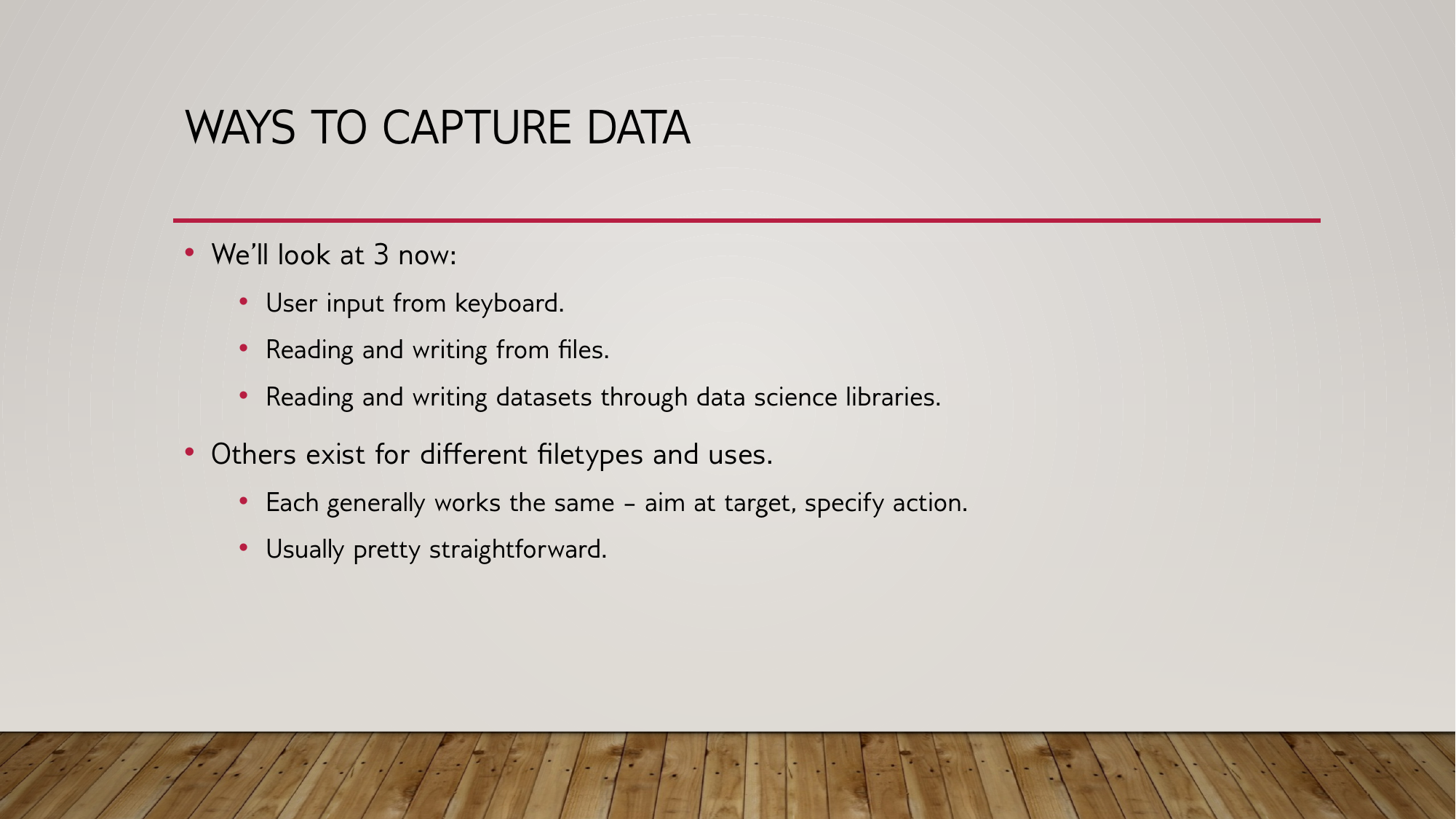

# Ways to Capture Data
We’ll look at 3 now:
User input from keyboard.
Reading and writing from files.
Reading and writing datasets through data science libraries.
Others exist for different filetypes and uses.
Each generally works the same – aim at target, specify action.
Usually pretty straightforward.